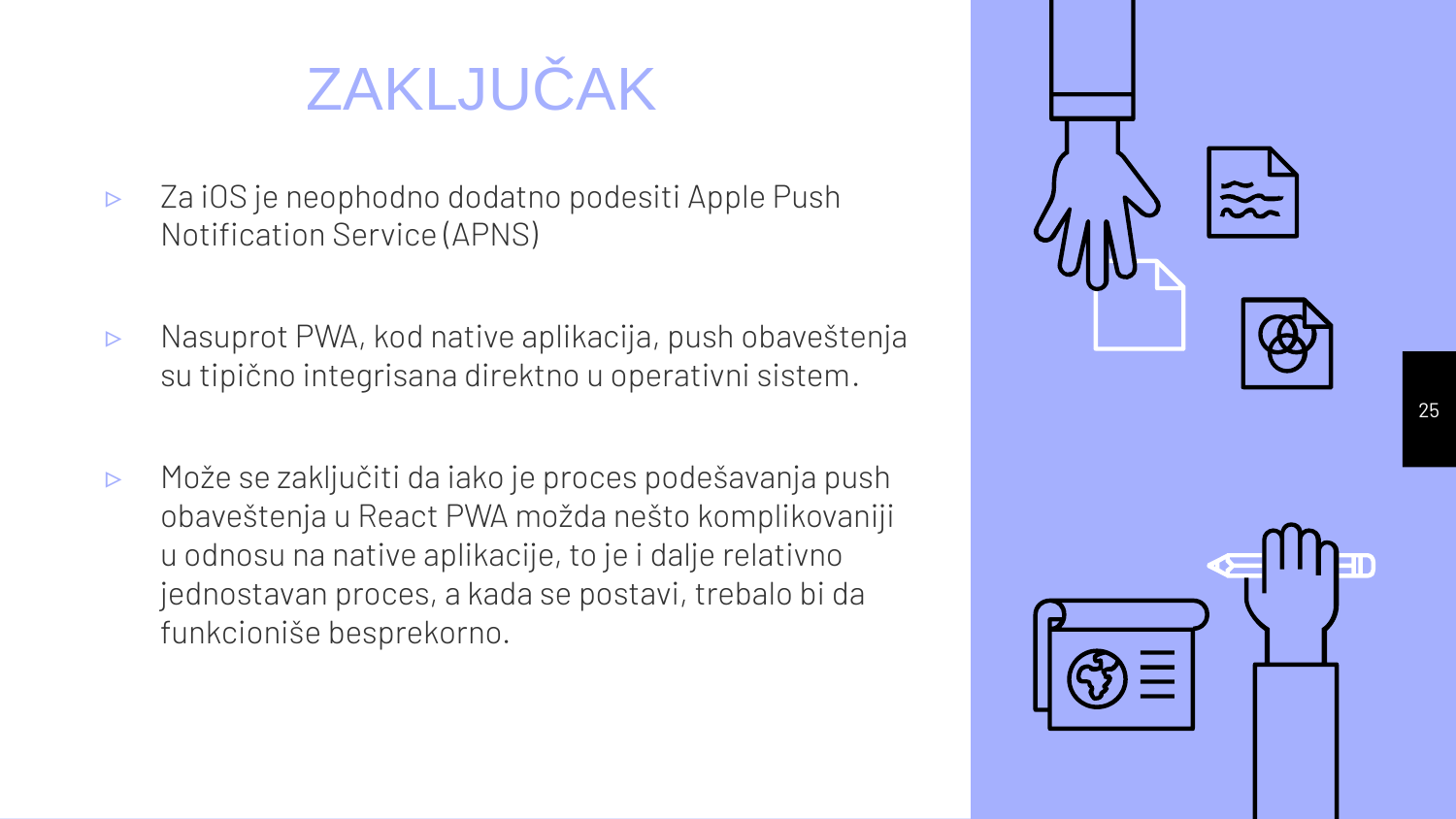

# ZAKLJUČAK
Za iOS je neophodno dodatno podesiti Apple Push Notification Service (APNS)

Nasuprot PWA, kod native aplikacija, push obaveštenja su tipično integrisana direktno u operativni sistem.

Može se zaključiti da iako je proces podešavanja push obaveštenja u React PWA možda nešto komplikovaniji u odnosu na native aplikacije, to je i dalje relativno jednostavan proces, a kada se postavi, trebalo bi da funkcioniše besprekorno.

25